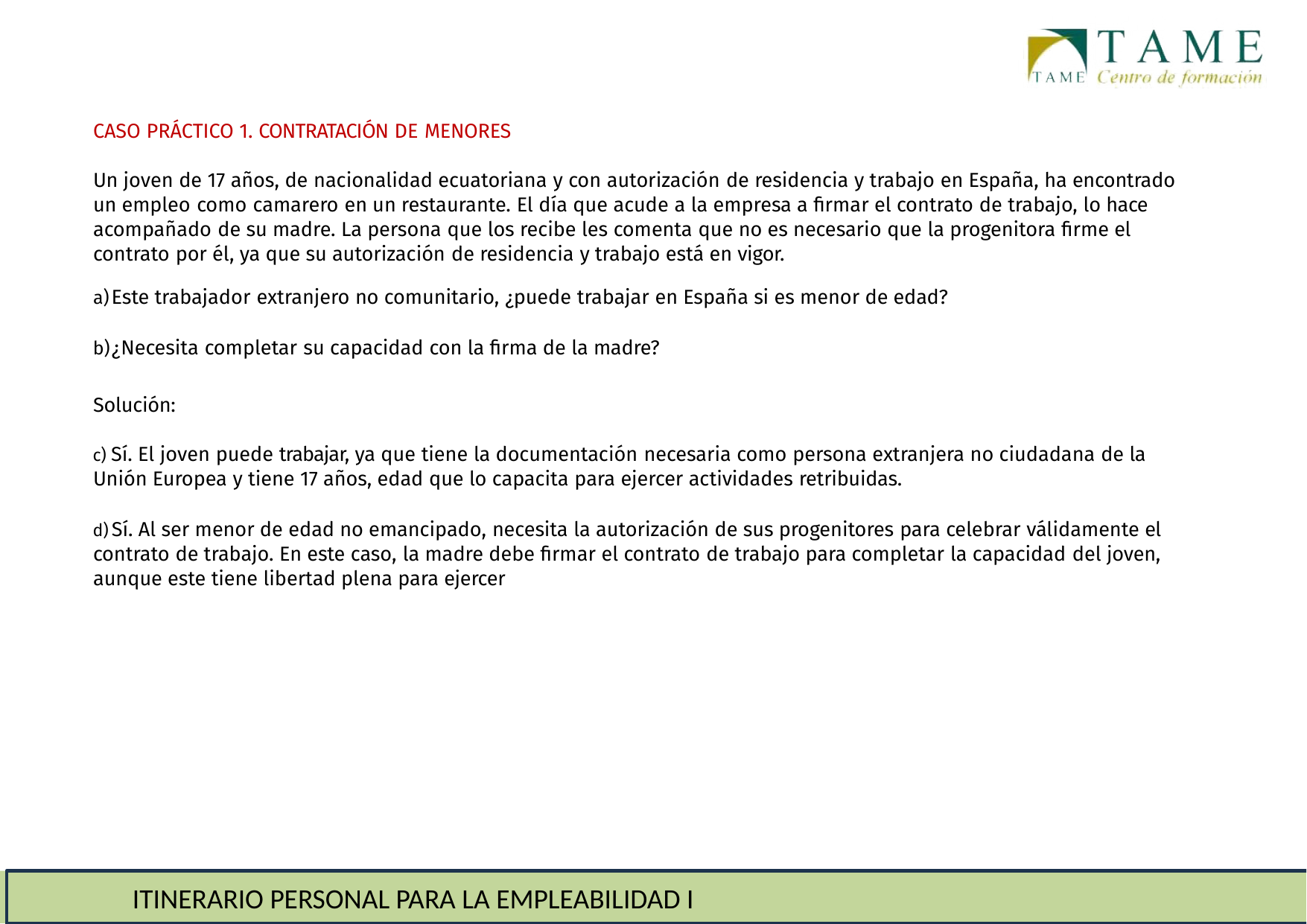

# 1. EL CONTRATO DE TRABAJO
CASO PRÁCTICO 1. CONTRATACIÓN DE MENORES

Un joven de 17 años, de nacionalidad ecuatoriana y con autorización de residencia y trabajo en España, ha encontrado un empleo como camarero en un restaurante. El día que acude a la empresa a firmar el contrato de trabajo, lo hace acompañado de su madre. La persona que los recibe les comenta que no es necesario que la progenitora firme el contrato por él, ya que su autorización de residencia y trabajo está en vigor.
Este trabajador extranjero no comunitario, ¿puede trabajar en España si es menor de edad?

¿Necesita completar su capacidad con la firma de la madre?

Solución:

	Sí. El joven puede trabajar, ya que tiene la documentación necesaria como persona extranjera no ciudadana de la Unión Europea y tiene 17 años, edad que lo capacita para ejercer actividades retribuidas.

	Sí. Al ser menor de edad no emancipado, necesita la autorización de sus progenitores para celebrar válidamente el contrato de trabajo. En este caso, la madre debe firmar el contrato de trabajo para completar la capacidad del joven, aunque este tiene libertad plena para ejercer